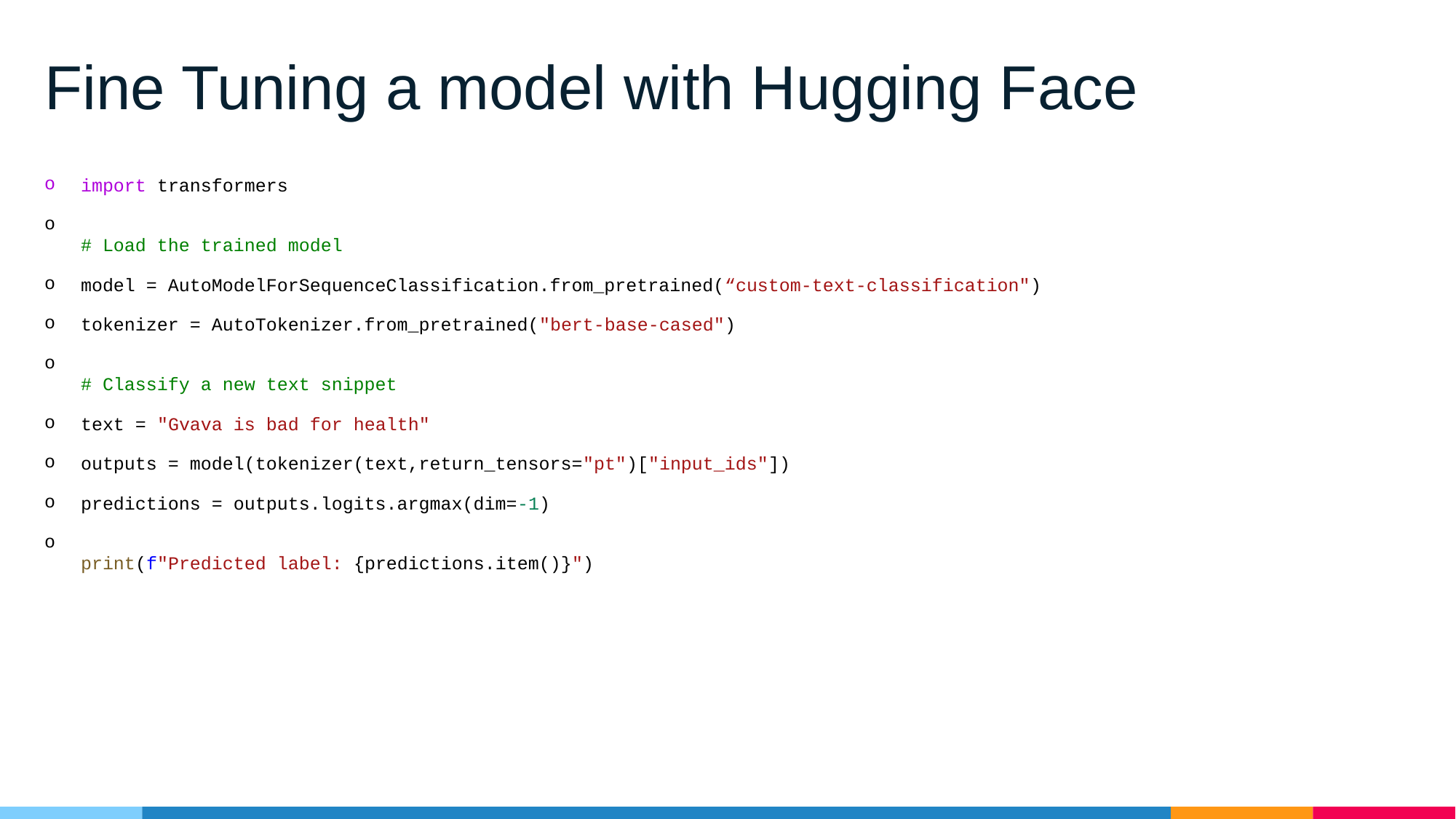

# Fine Tuning a model with Hugging Face
import transformers
# Load the trained model
model = AutoModelForSequenceClassification.from_pretrained(“custom-text-classification")
tokenizer = AutoTokenizer.from_pretrained("bert-base-cased")
# Classify a new text snippet
text = "Gvava is bad for health"
outputs = model(tokenizer(text,return_tensors="pt")["input_ids"])
predictions = outputs.logits.argmax(dim=-1)
print(f"Predicted label: {predictions.item()}")